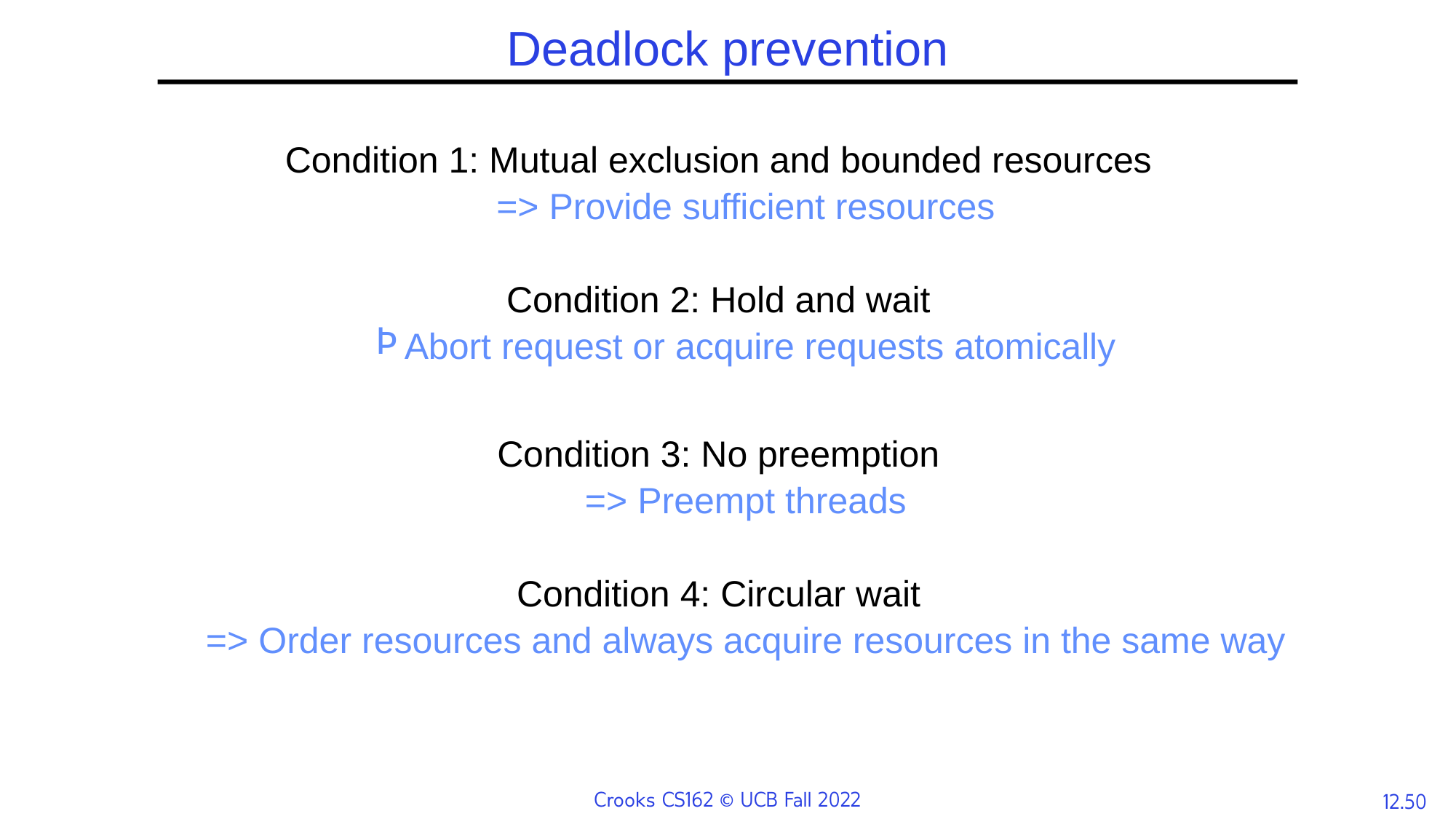

# Deadlock prevention
Condition 1: Mutual exclusion and bounded resources
=> Provide sufficient resources

Condition 2: Hold and wait
Abort request or acquire requests atomically

Condition 3: No preemption
=> Preempt threads

Condition 4: Circular wait
=> Order resources and always acquire resources in the same way